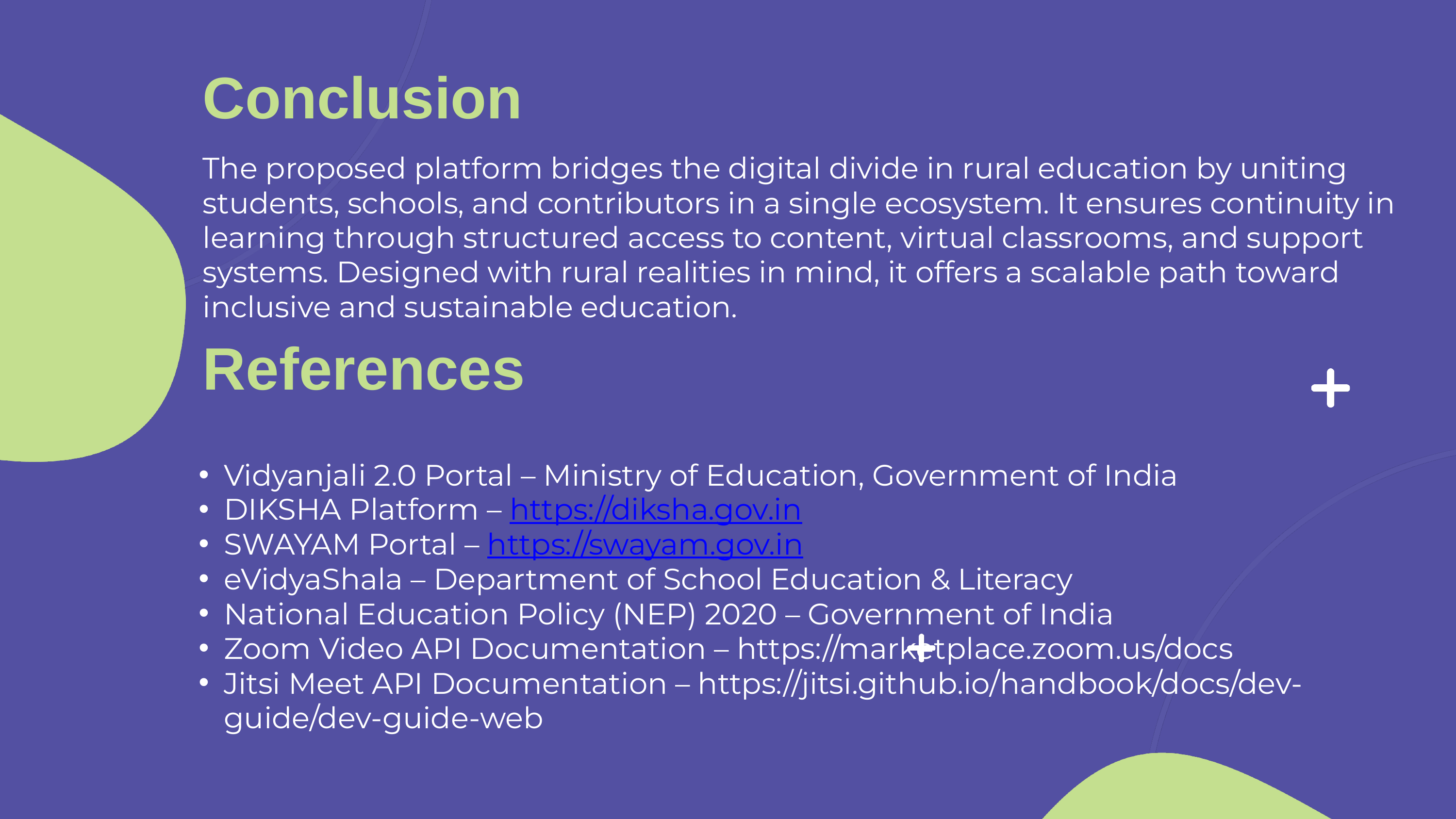

Conclusion
The proposed platform bridges the digital divide in rural education by uniting students, schools, and contributors in a single ecosystem. It ensures continuity in learning through structured access to content, virtual classrooms, and support systems. Designed with rural realities in mind, it offers a scalable path toward inclusive and sustainable education.

References

Vidyanjali 2.0 Portal – Ministry of Education, Government of India
DIKSHA Platform – https://diksha.gov.in
SWAYAM Portal – https://swayam.gov.in
eVidyaShala – Department of School Education & Literacy
National Education Policy (NEP) 2020 – Government of India
Zoom Video API Documentation – https://marketplace.zoom.us/docs
Jitsi Meet API Documentation – https://jitsi.github.io/handbook/docs/dev-guide/dev-guide-web